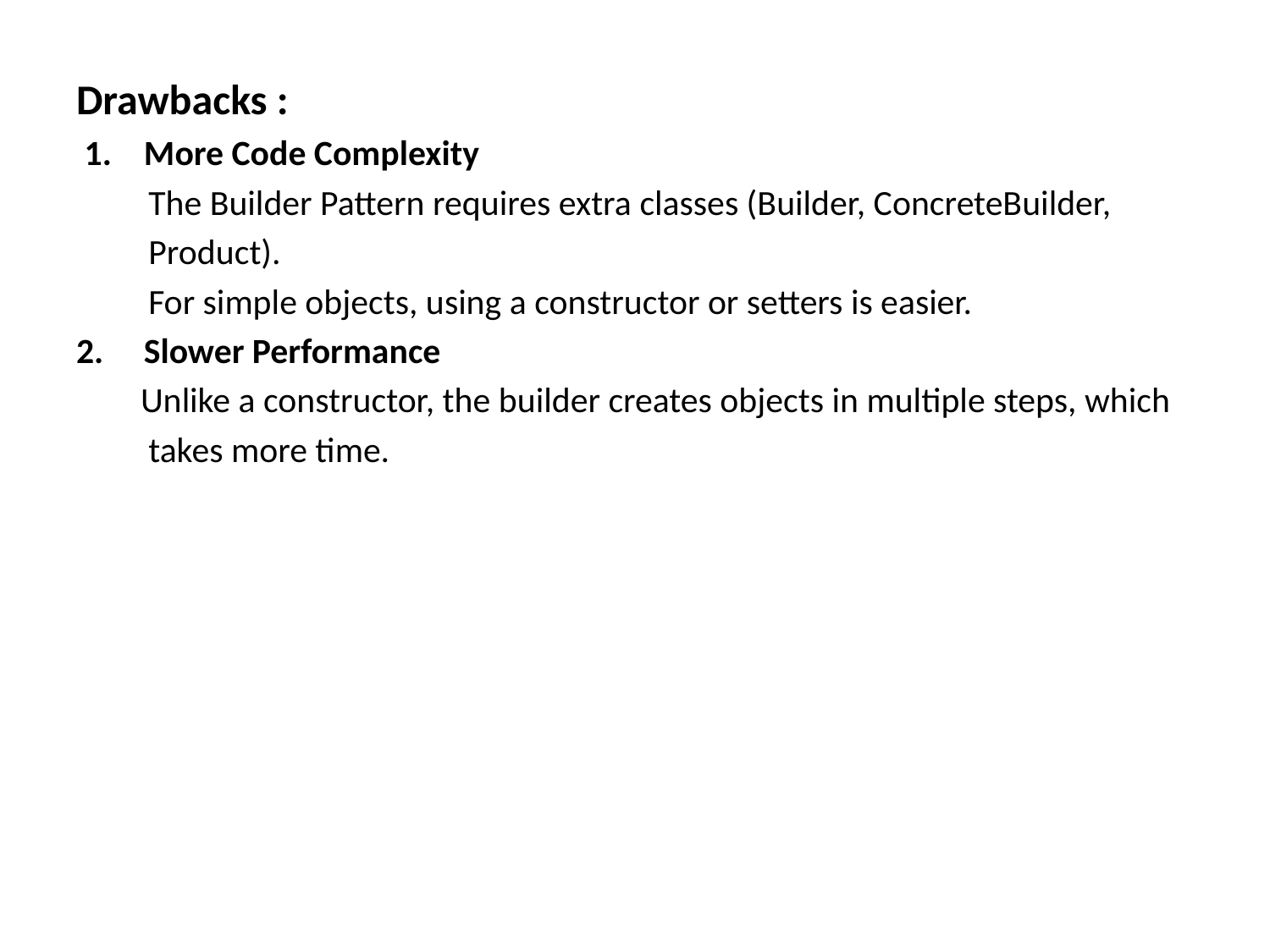

Drawbacks :
 1.    More Code Complexity
         The Builder Pattern requires extra classes (Builder, ConcreteBuilder,
         Product).
         For simple objects, using a constructor or setters is easier.
2.     Slower Performance
        Unlike a constructor, the builder creates objects in multiple steps, which
         takes more time.